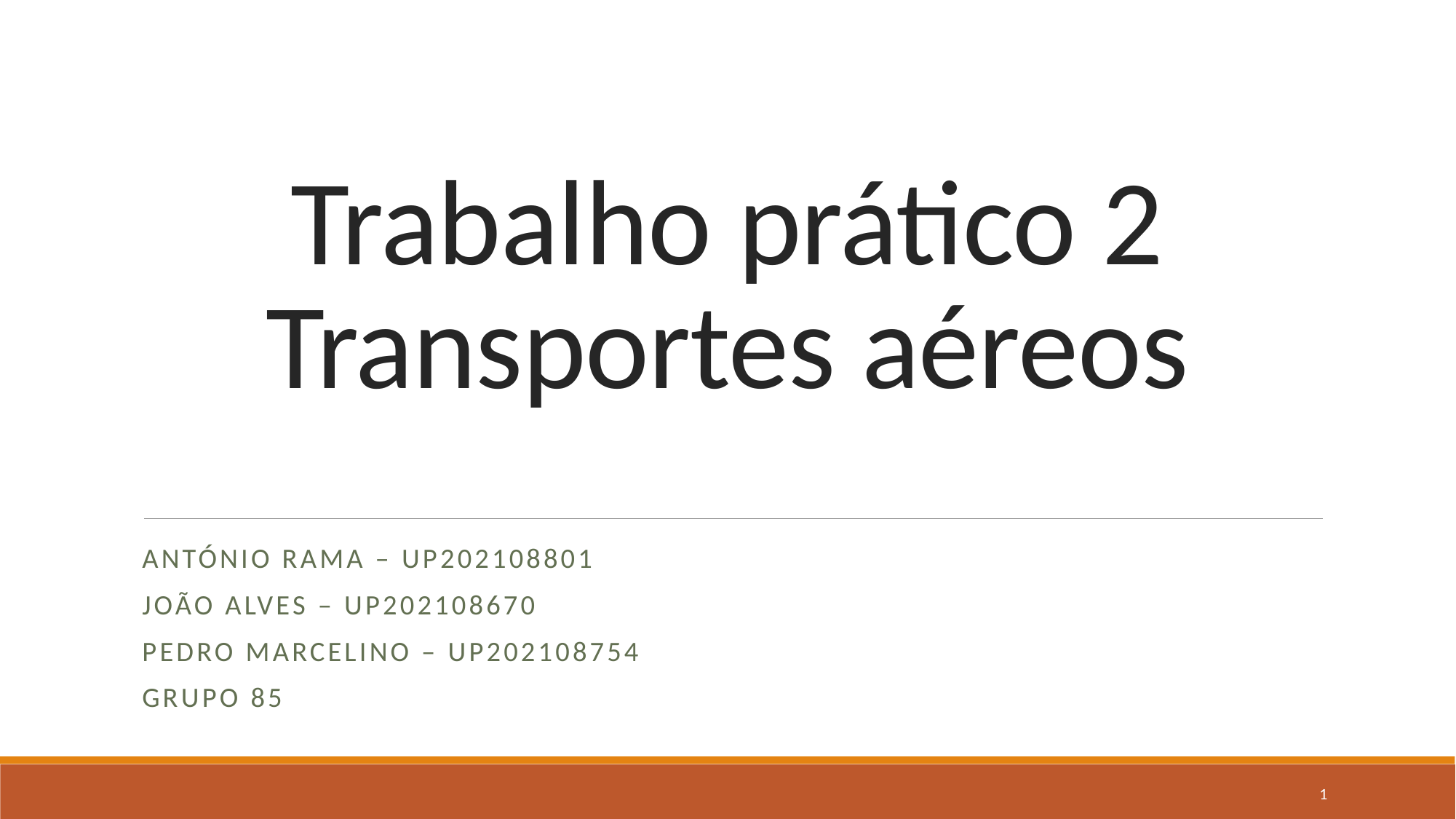

# Trabalho prático 2 Transportes aéreos
ANTÓNIO RAMA – UP202108801
João alves – up202108670
Pedro marcelino – up202108754
Grupo 85

1